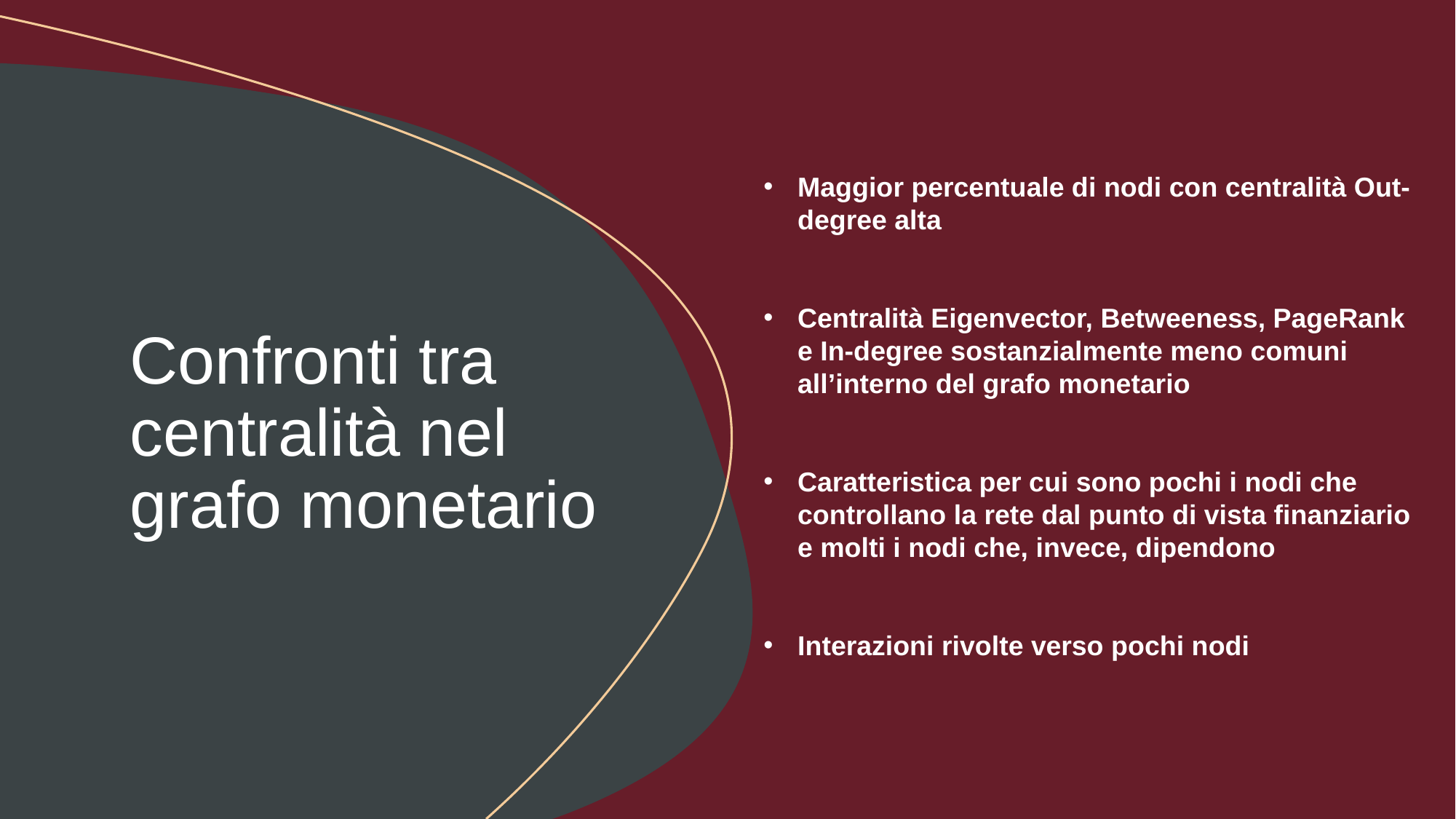

Maggior percentuale di nodi con centralità Out-degree alta

Centralità Eigenvector, Betweeness, PageRank e In-degree sostanzialmente meno comuni all’interno del grafo monetario

Caratteristica per cui sono pochi i nodi che controllano la rete dal punto di vista finanziario e molti i nodi che, invece, dipendono

Interazioni rivolte verso pochi nodi
# Confronti tra centralità nel grafo monetario